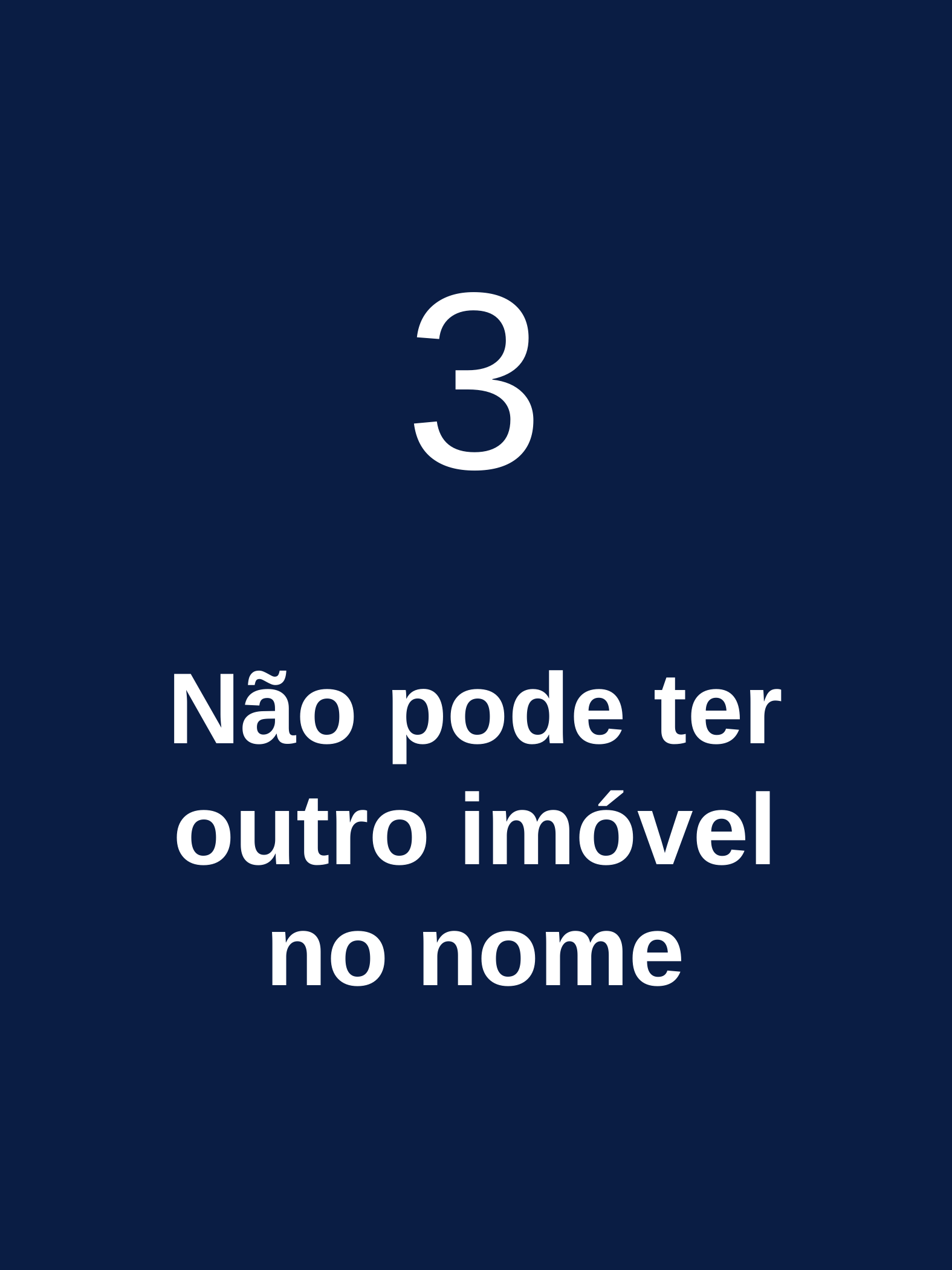

3
Não pode ter outro imóvel no nome
FGTS QUEST: Conquiste sua casa Própria                           Monica Sugimati
7